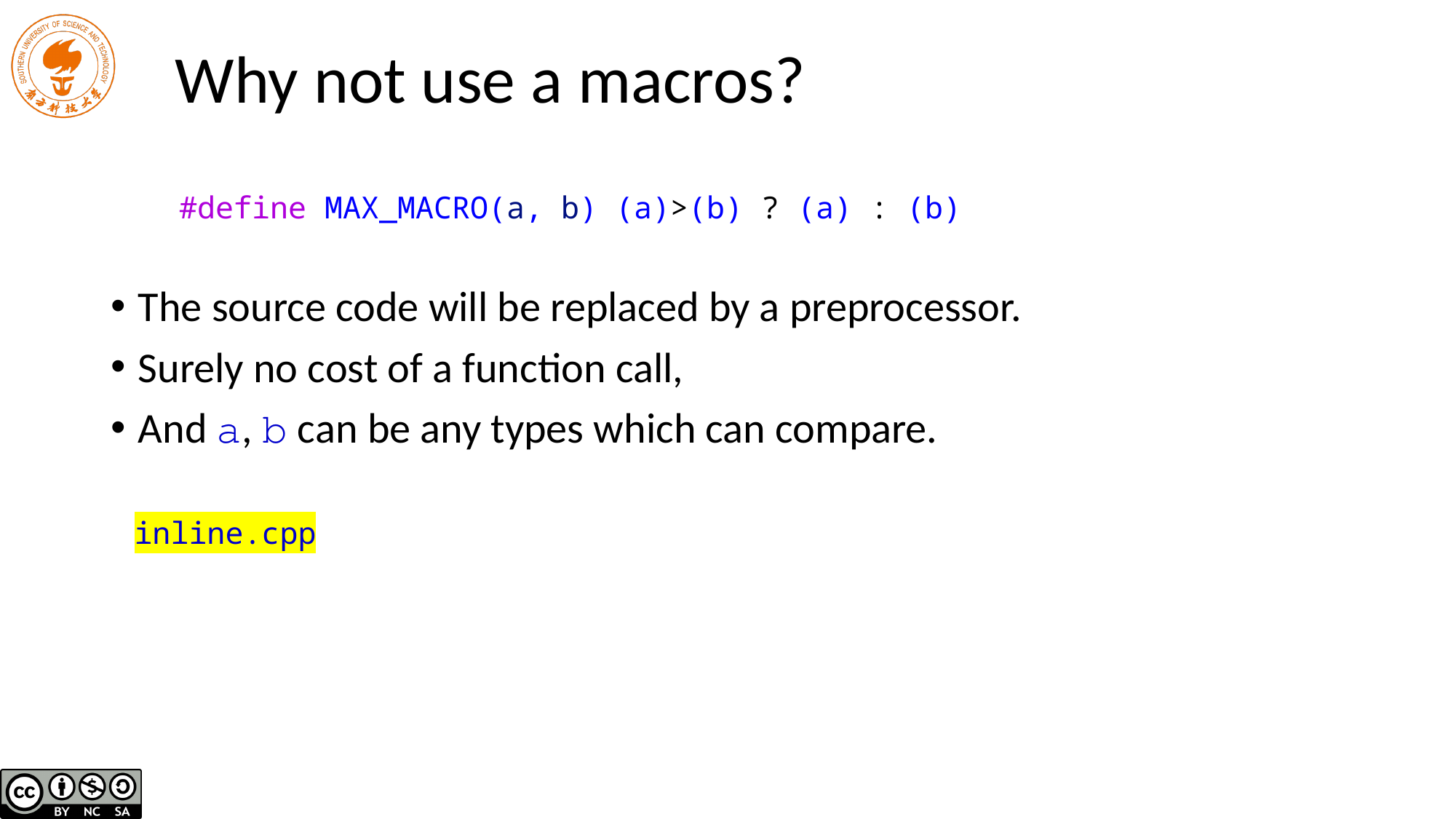

# Why not use a macros?
#define MAX_MACRO(a, b) (a)>(b) ? (a) : (b)
The source code will be replaced by a preprocessor.
Surely no cost of a function call,
And a, b can be any types which can compare.
inline.cpp